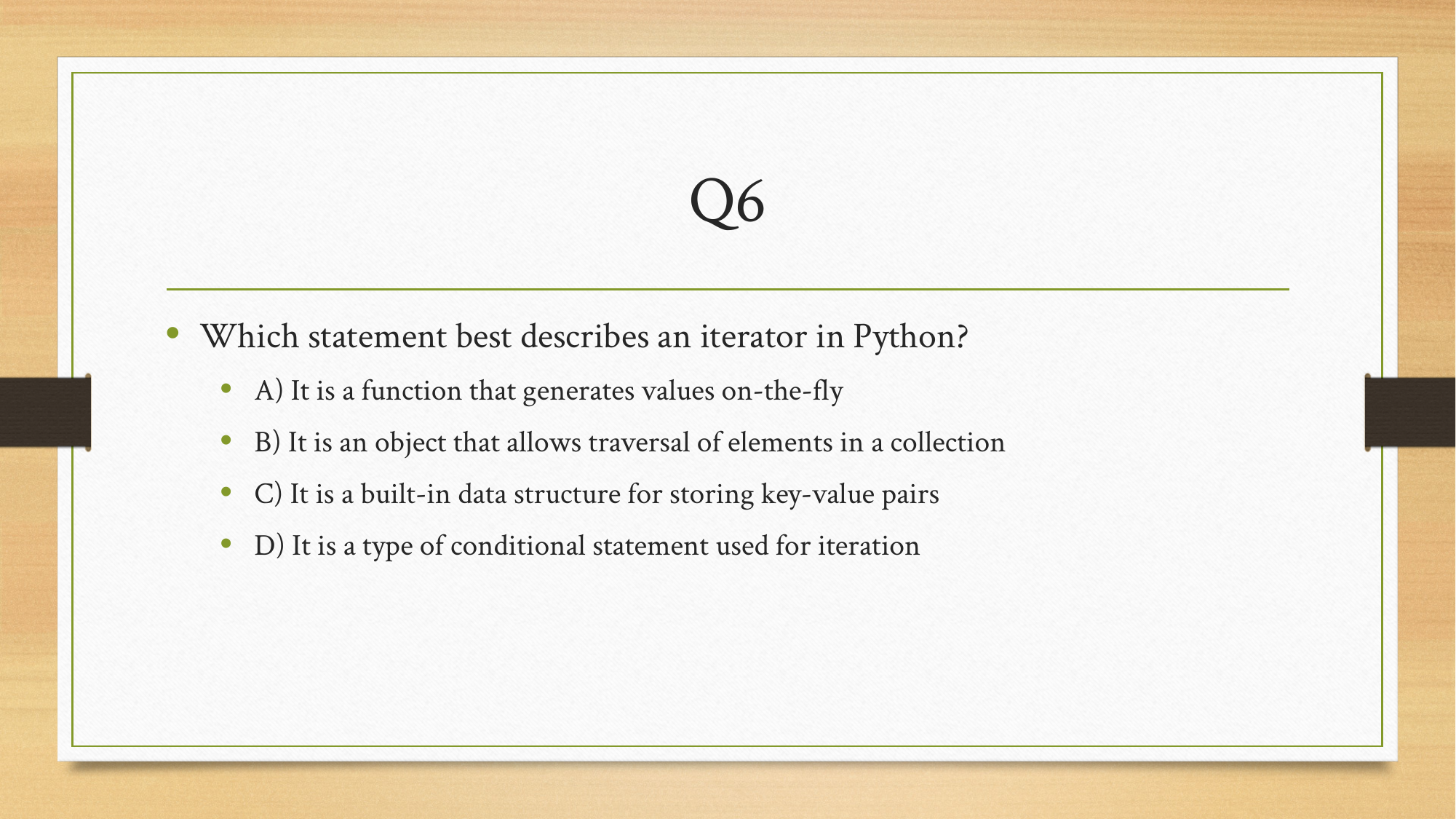

# Q6
Which statement best describes an iterator in Python?
A) It is a function that generates values on-the-fly
B) It is an object that allows traversal of elements in a collection
C) It is a built-in data structure for storing key-value pairs
D) It is a type of conditional statement used for iteration